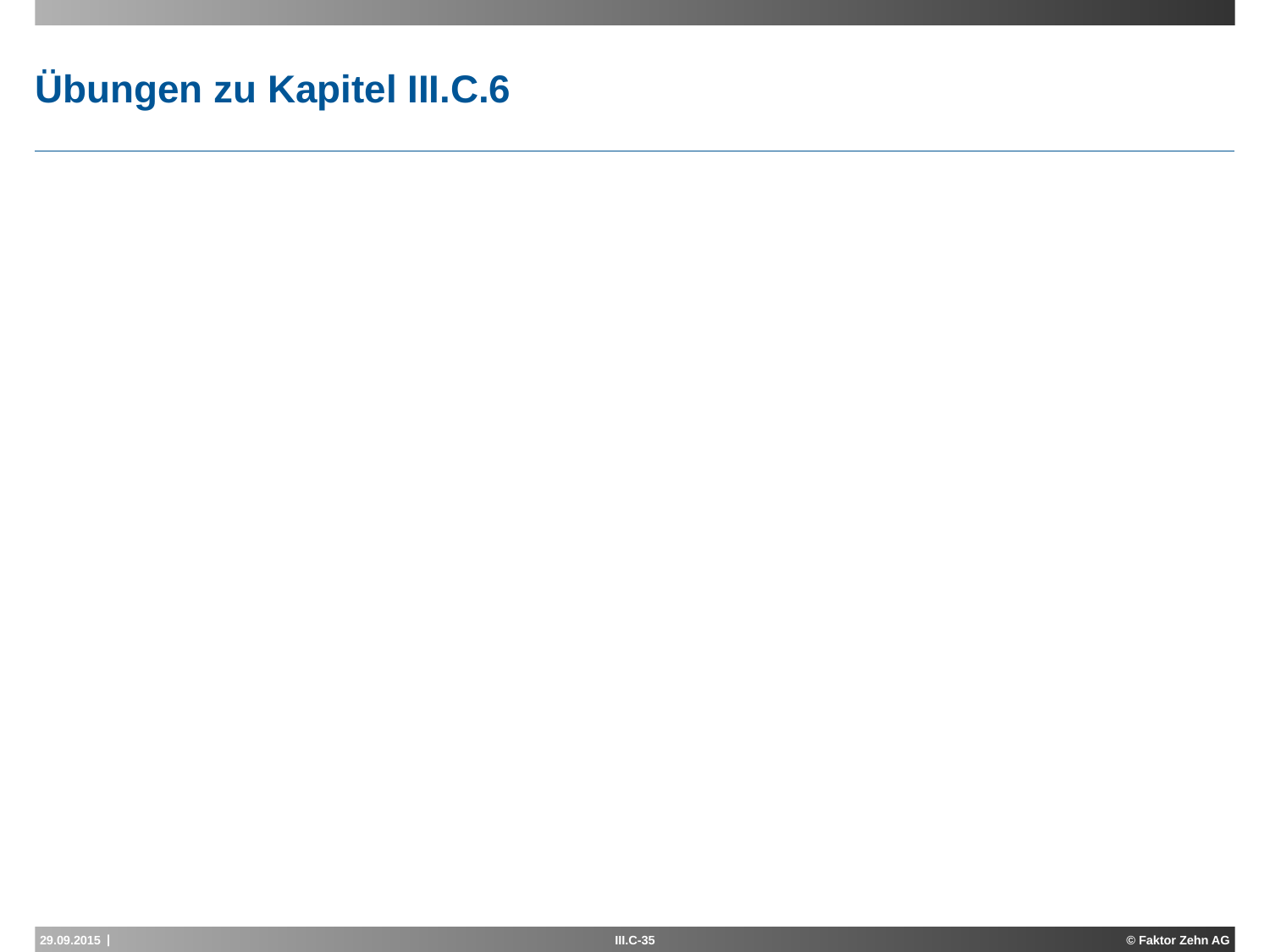

# Übungen zu Kapitel III.C.6
29.09.2015
III.C-35